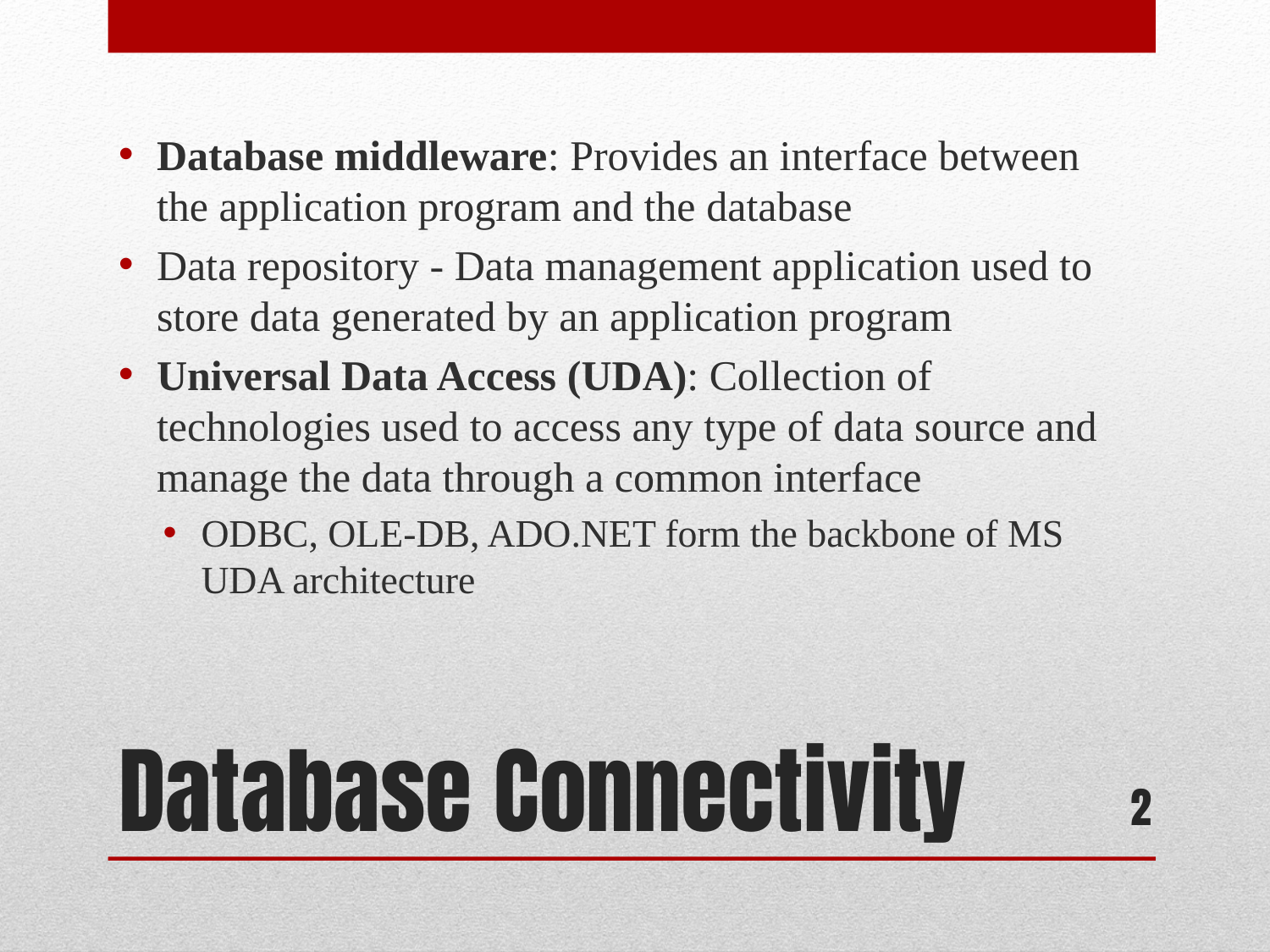

Database middleware: Provides an interface between the application program and the database
Data repository - Data management application used to store data generated by an application program
Universal Data Access (UDA): Collection of technologies used to access any type of data source and manage the data through a common interface
ODBC, OLE-DB, ADO.NET form the backbone of MS UDA architecture
# Database Connectivity
2